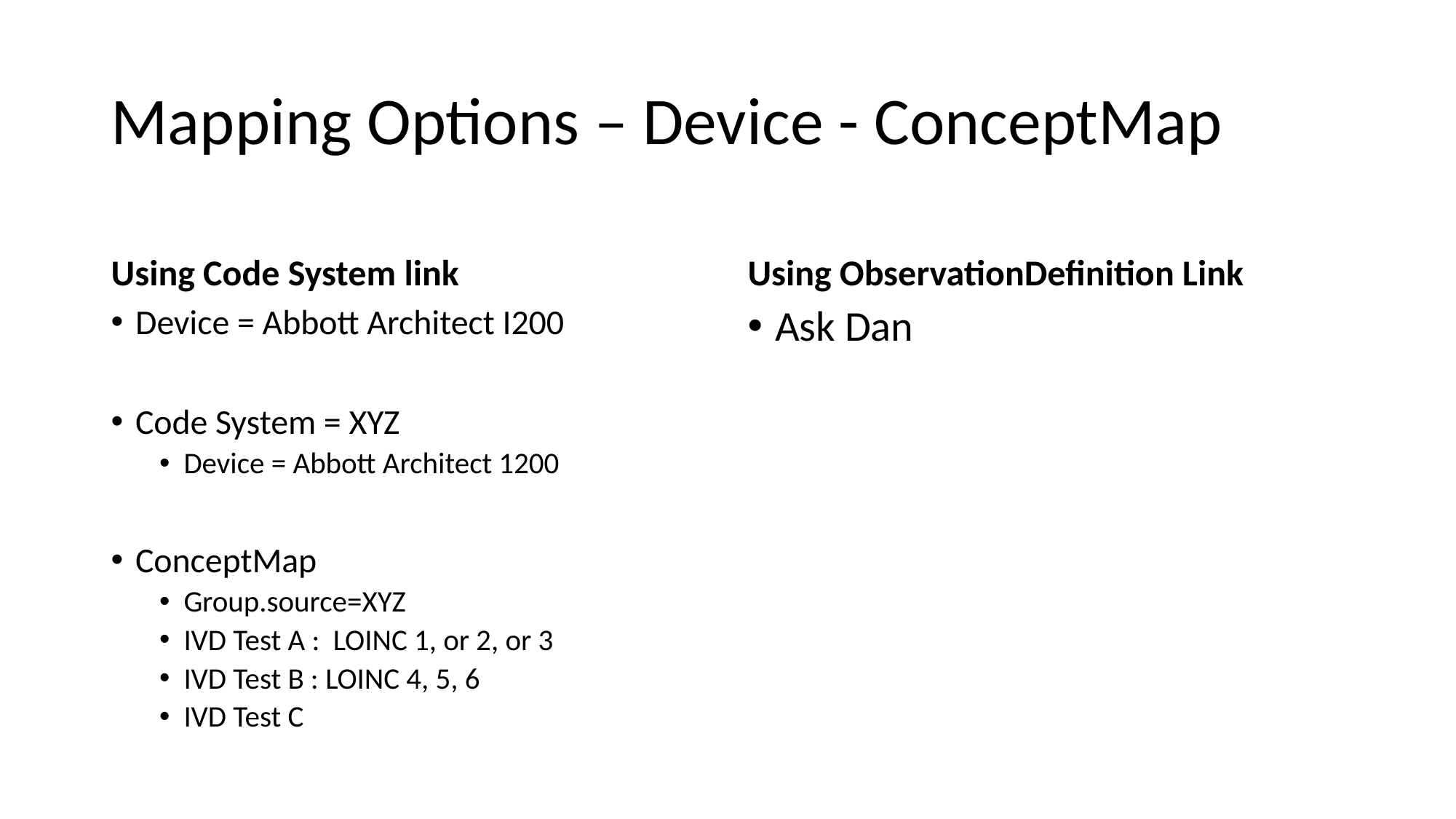

# Mapping Options – Device - ConceptMap
Using Code System link
Using ObservationDefinition Link
Device = Abbott Architect I200

Code System = XYZ
Device = Abbott Architect 1200

ConceptMap
Group.source=XYZ
IVD Test A :  LOINC 1, or 2, or 3
IVD Test B : LOINC 4, 5, 6
IVD Test C
Ask Dan